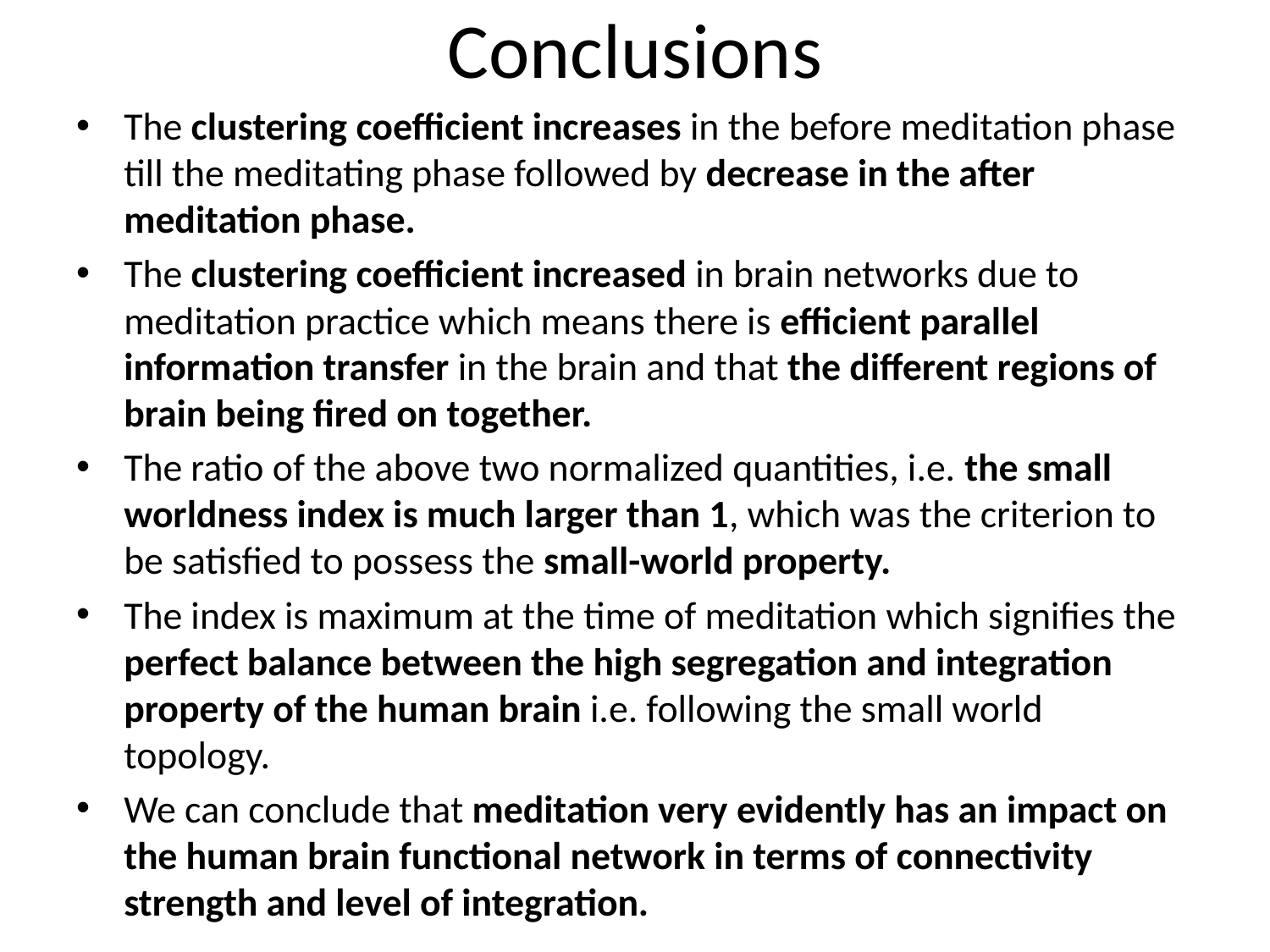

# Conclusions
The clustering coefficient increases in the before meditation phase till the meditating phase followed by decrease in the after meditation phase.
The clustering coefficient increased in brain networks due to meditation practice which means there is efficient parallel information transfer in the brain and that the different regions of brain being fired on together.
The ratio of the above two normalized quantities, i.e. the small worldness index is much larger than 1, which was the criterion to be satisfied to possess the small-world property.
The index is maximum at the time of meditation which signifies the perfect balance between the high segregation and integration property of the human brain i.e. following the small world topology.
We can conclude that meditation very evidently has an impact on the human brain functional network in terms of connectivity strength and level of integration.